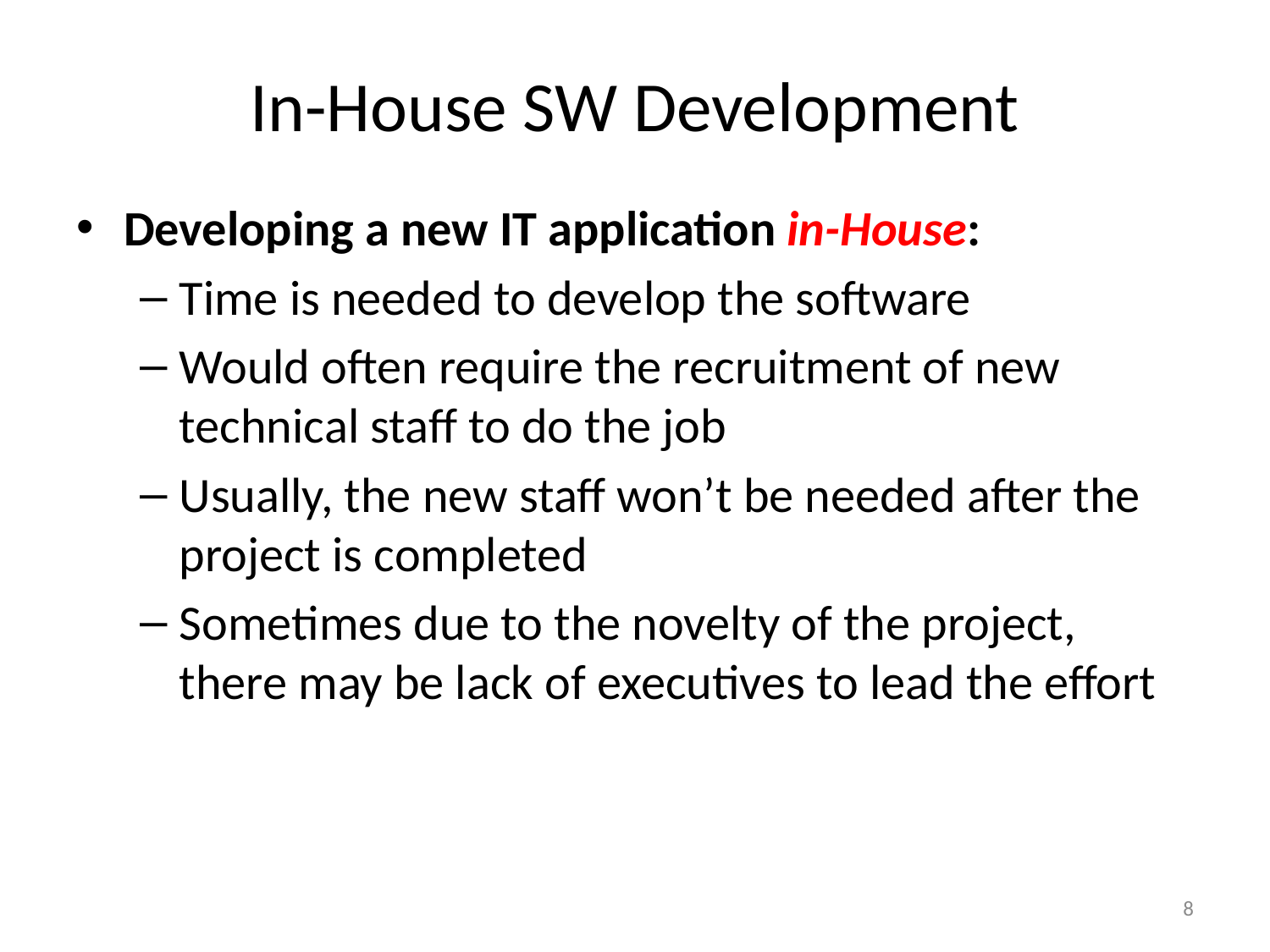

# In-House SW Development
Developing a new IT application in-House:
Time is needed to develop the software
Would often require the recruitment of new technical staff to do the job
Usually, the new staff won’t be needed after the project is completed
Sometimes due to the novelty of the project, there may be lack of executives to lead the effort
8